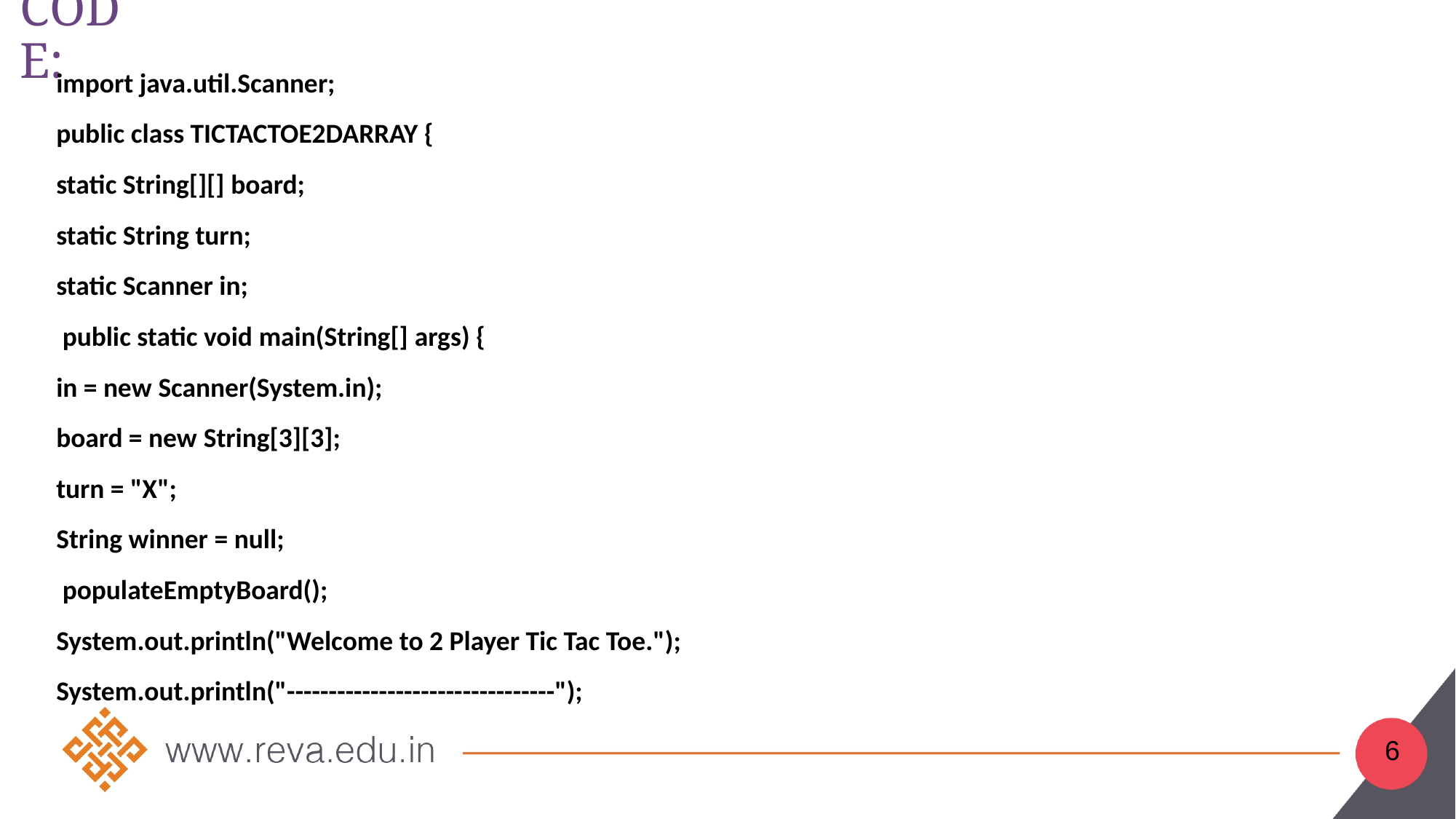

# CODE:
import java.util.Scanner;
public class TICTACTOE2DARRAY {
static String[][] board;
static String turn;
static Scanner in;
 public static void main(String[] args) {
in = new Scanner(System.in);
board = new String[3][3];
turn = "X";
String winner = null;
 populateEmptyBoard();
System.out.println("Welcome to 2 Player Tic Tac Toe.");
System.out.println("--------------------------------");

6